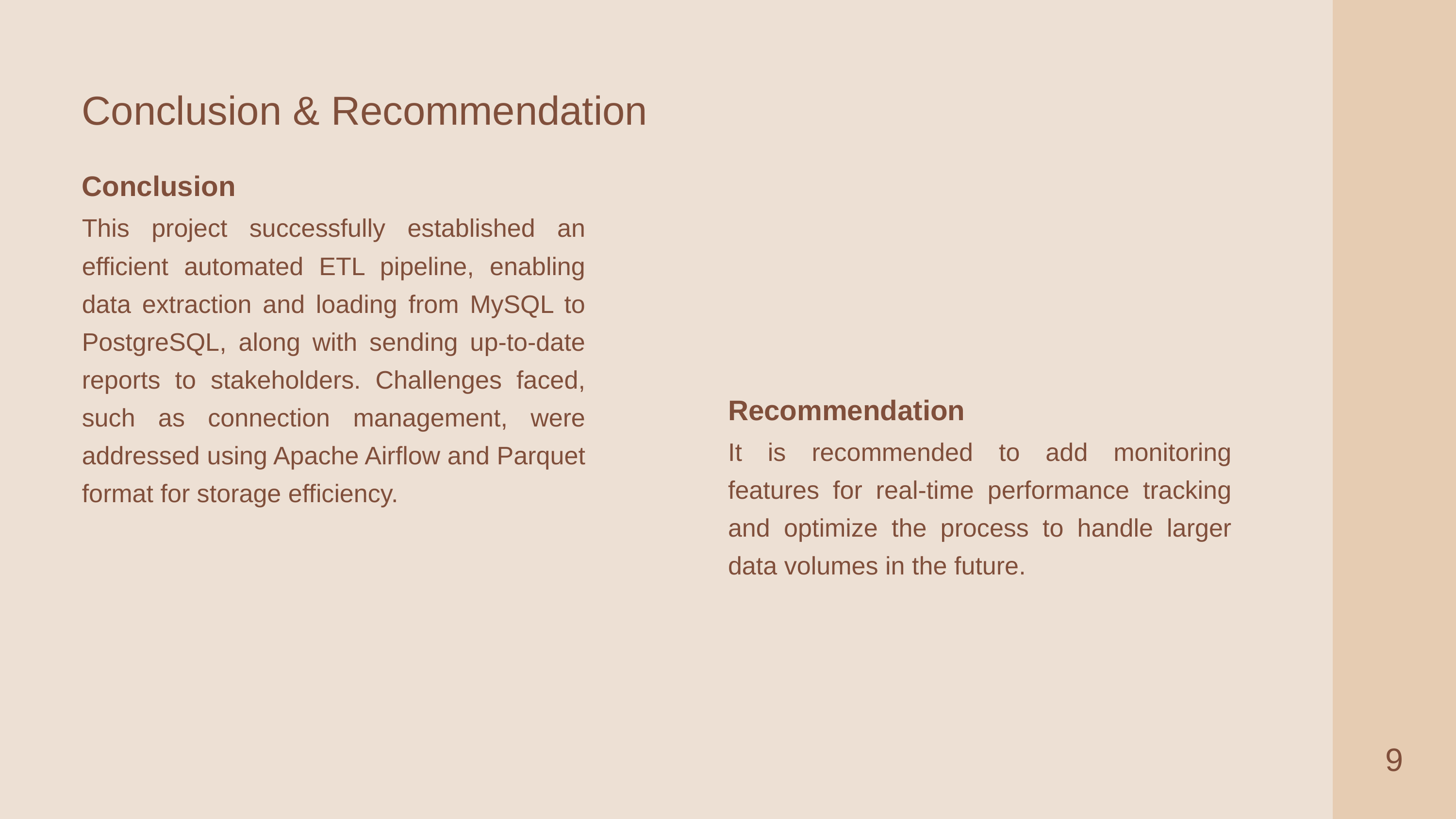

Conclusion & Recommendation
Conclusion
This project successfully established an efficient automated ETL pipeline, enabling data extraction and loading from MySQL to PostgreSQL, along with sending up-to-date reports to stakeholders. Challenges faced, such as connection management, were addressed using Apache Airflow and Parquet format for storage efficiency.
Recommendation
It is recommended to add monitoring features for real-time performance tracking and optimize the process to handle larger data volumes in the future.
9